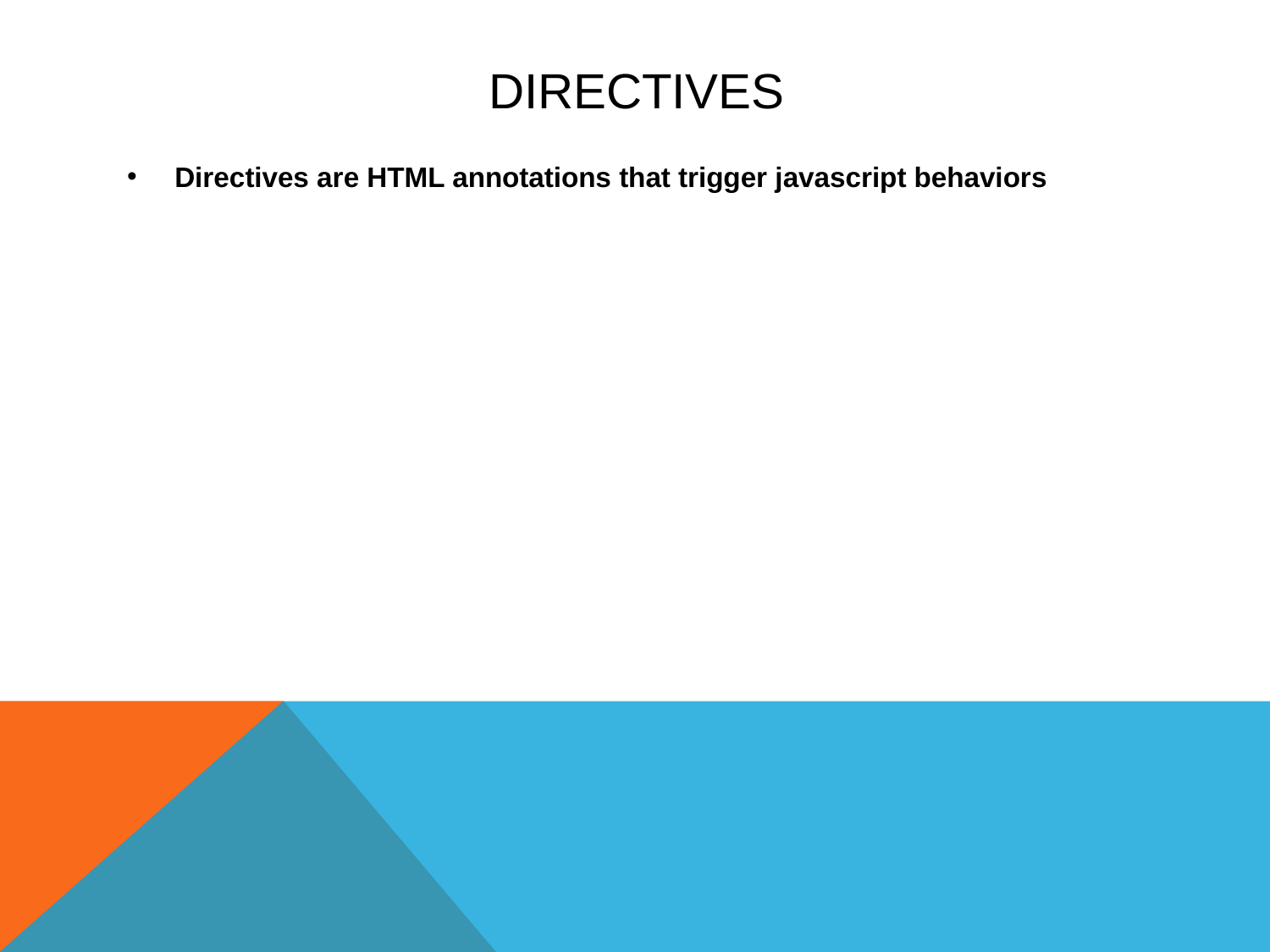

# Directives
Directives are HTML annotations that trigger javascript behaviors